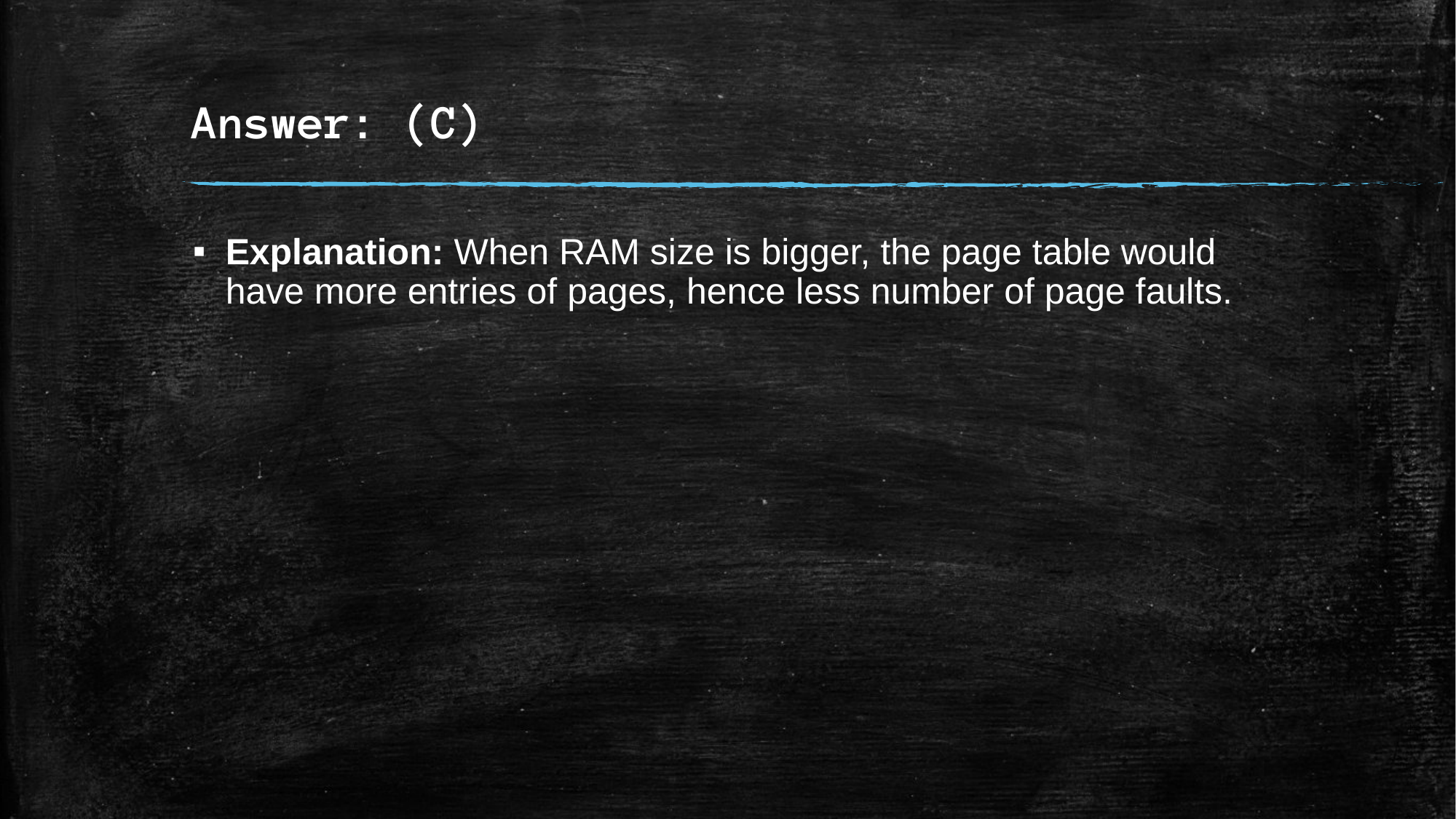

# Answer: (C)
Explanation: When RAM size is bigger, the page table would have more entries of pages, hence less number of page faults.